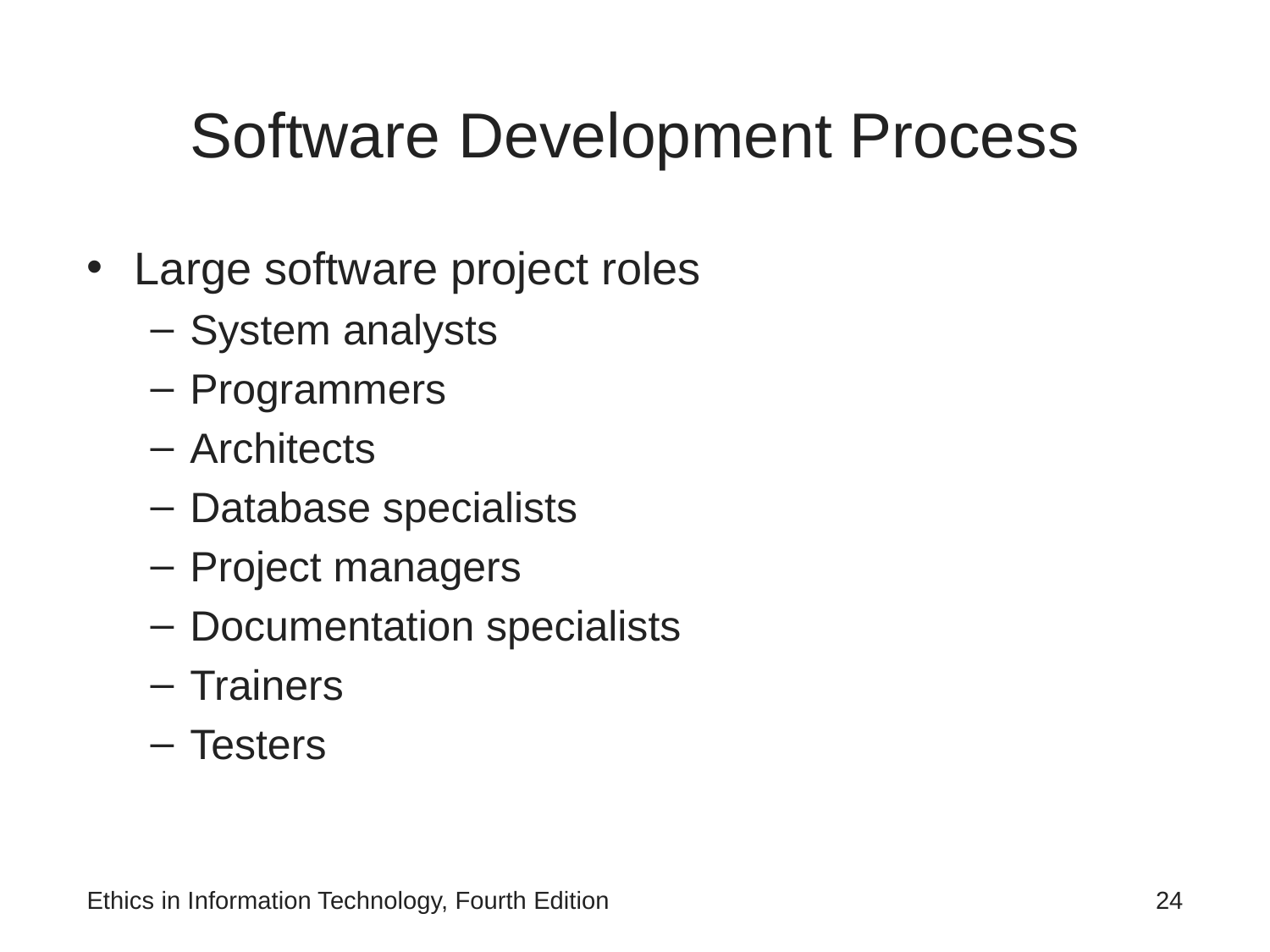

# Software Development Process
Large software project roles
System analysts
Programmers
Architects
Database specialists
Project managers
Documentation specialists
Trainers
Testers
Ethics in Information Technology, Fourth Edition
24